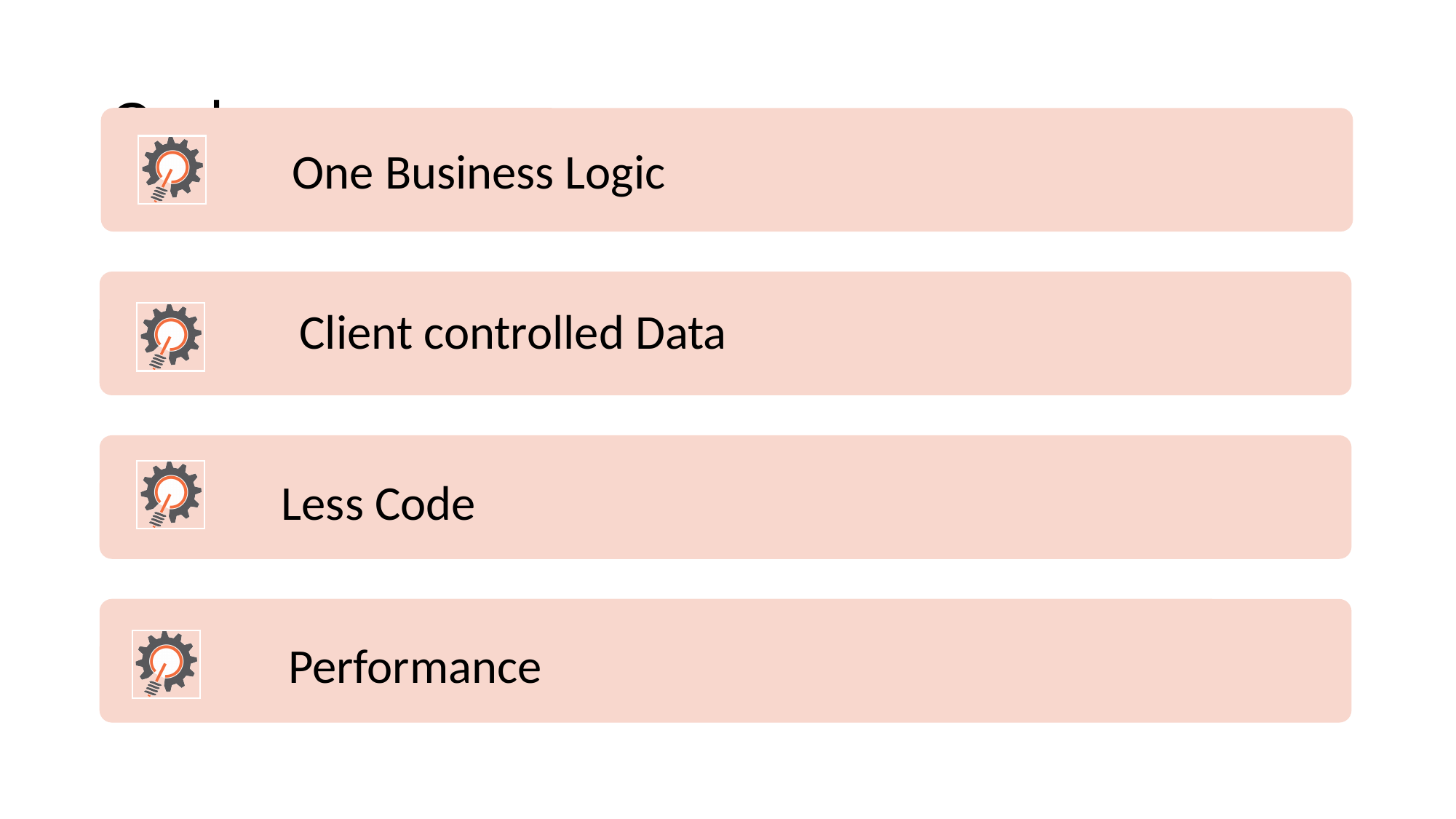

# Goals

One Business Logic

Client controlled Data

Less Code

Performance